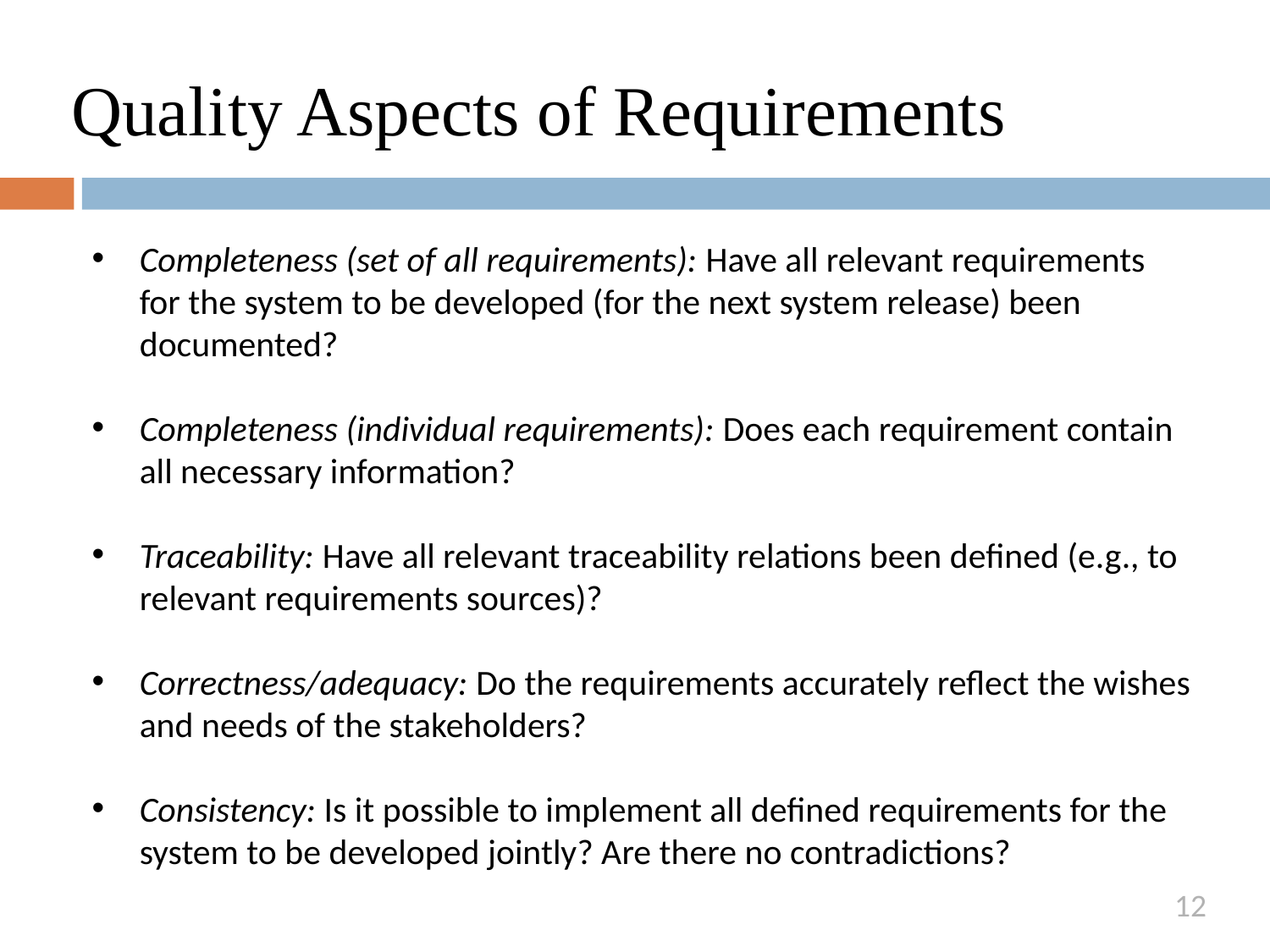

# Quality Aspects of Requirements
Completeness (set of all requirements): Have all relevant requirements for the system to be developed (for the next system release) been documented?

Completeness (individual requirements): Does each requirement contain all necessary information?

Traceability: Have all relevant traceability relations been defined (e.g., to relevant requirements sources)?

Correctness/adequacy: Do the requirements accurately reflect the wishes and needs of the stakeholders?

Consistency: Is it possible to implement all defined requirements for the system to be developed jointly? Are there no contradictions?

12